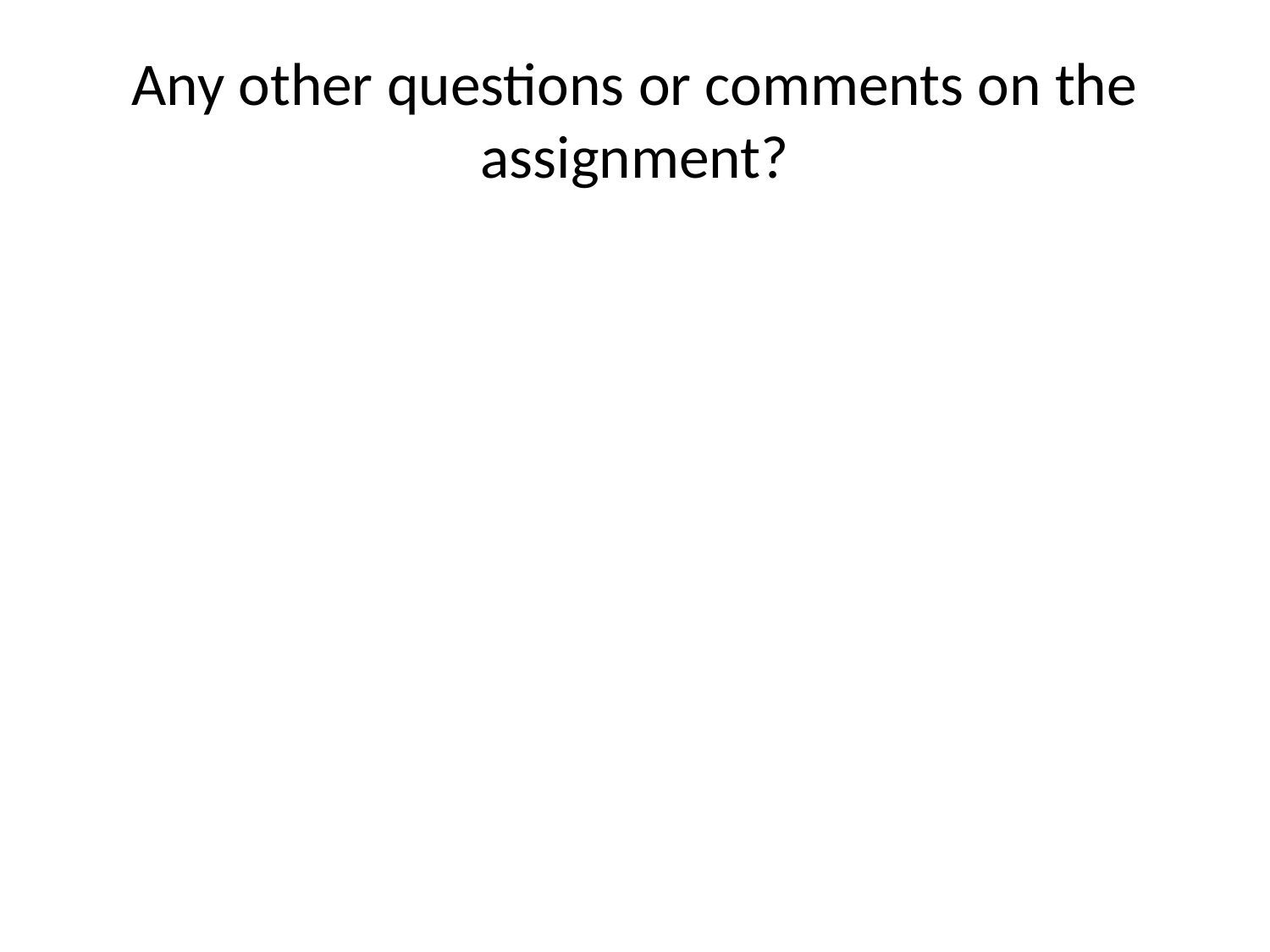

# Any other questions or comments on the assignment?